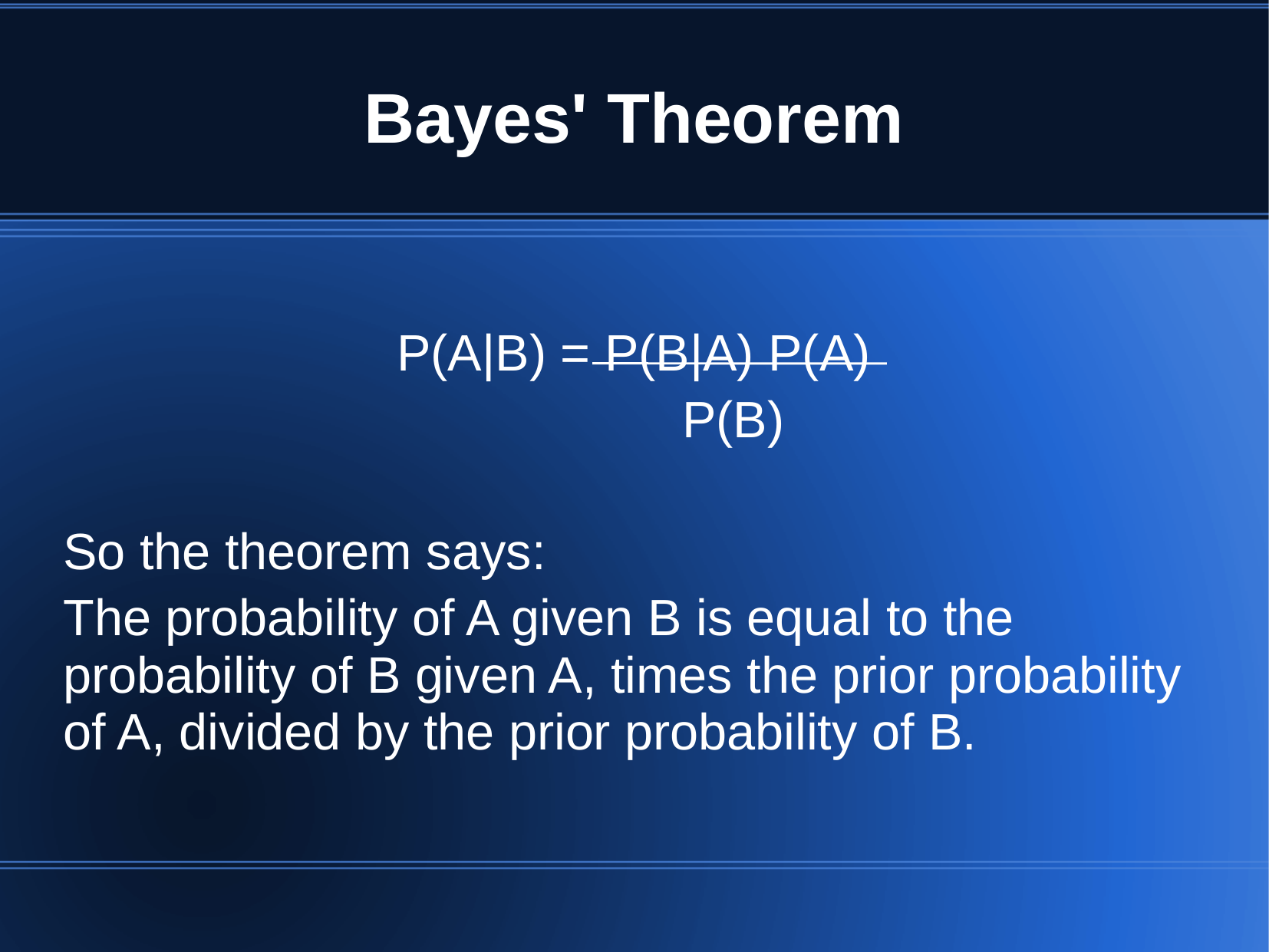

# Bayes' Theorem
P(A|B) = P(B|A) P(A)
              P(B)

So the theorem says:
The probability of A given B is equal to the probability of B given A, times the prior probability of A, divided by the prior probability of B.